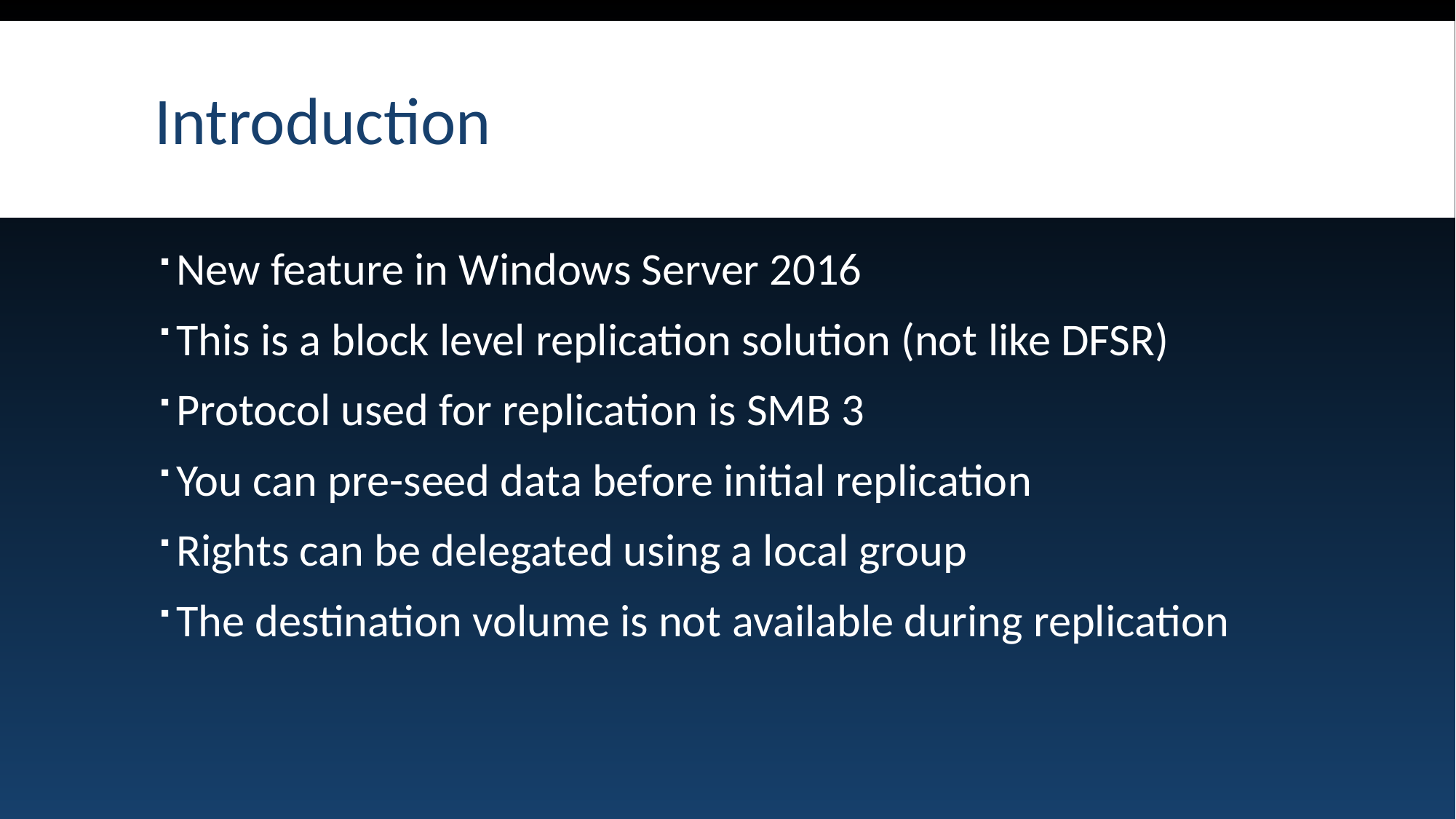

# Introduction
New feature in Windows Server 2016
This is a block level replication solution (not like DFSR)
Protocol used for replication is SMB 3
You can pre-seed data before initial replication
Rights can be delegated using a local group
The destination volume is not available during replication